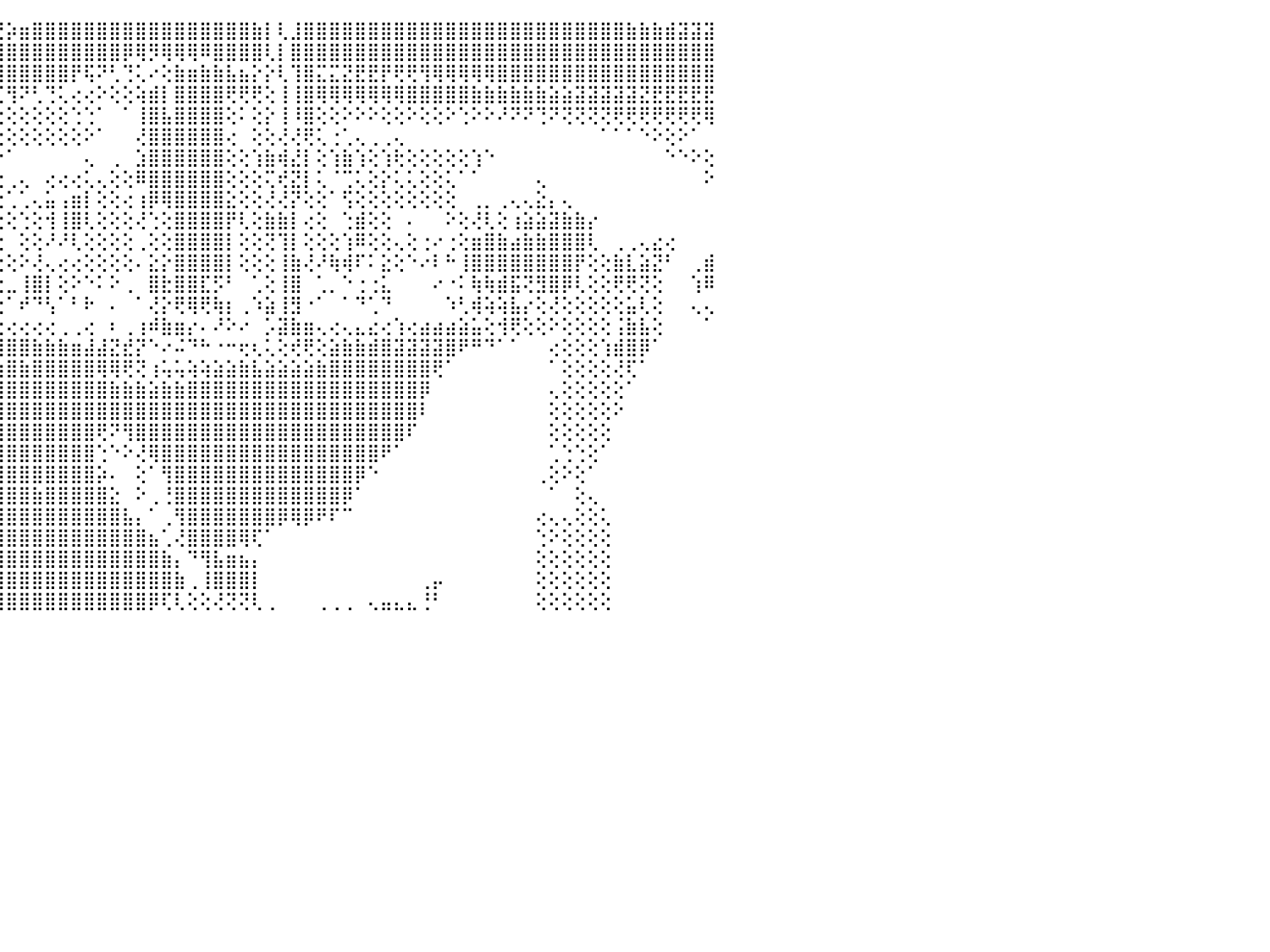

⢇⠀⠀⠀⠀⠀⠀⠀⠀⠀⠀⠀⠀⠀⠀⠀⠀⢝⣿⣿⣿⣿⣿⣿⣿⣿⣿⣿⣿⢟⣷⡕⣿⡇⡕⢕⢕⣯⢅⢸⣿⣇⢼⣟⣝⡵⣶⣿⣿⣿⣿⣿⣿⣿⣿⣿⣿⣿⣿⣿⣿⣿⣿⣿⣷⡇⢇⣸⣿⣿⣿⣿⣿⣿⣿⣿⣿⣿⣿⣿⣿⣿⣿⣿⣿⣿⣿⣿⣿⣿⣿⣿⣿⣷⣷⣷⣾⣽⣽⣽⠀
⠀⠀⠀⠀⠀⠀⠀⠀⠀⠀⠀⠀⠀⠀⠀⠀⠀⢄⢸⣿⣿⣿⣿⣿⣿⡿⢟⢕⢸⡇⣿⡧⢺⡇⡇⡕⢕⣿⢧⢾⣿⣵⣗⢹⣿⣿⣿⣿⣿⣿⣿⣿⣿⣿⡿⢿⡻⢿⢿⢿⠿⣿⣿⣿⣿⢇⡇⣿⣿⣿⣿⣿⣿⣿⣿⣿⣿⣿⣿⣿⣿⣿⣿⣿⣿⣿⣿⣿⣿⣿⣿⣿⣿⣿⣿⣿⣿⣿⣿⣿⠀
⠀⠀⠀⠀⠀⠀⠀⠀⠀⠀⠀⠀⠀⢀⢀⢄⢄⣄⣔⣿⣿⣿⣿⣹⣿⣿⡇⡕⠸⢟⣿⣇⢸⡇⠇⢇⣩⣿⣾⣿⣿⣿⡏⣼⣿⣿⣿⣿⣿⣿⡟⢯⠝⢃⢙⢅⠔⢕⣷⣶⣷⣷⣧⣦⡕⡕⢇⢹⣿⣍⣍⣝⣟⣟⡟⢟⢟⢻⢿⢿⢿⢿⢿⣿⣿⣿⣿⣿⣿⣿⣿⣿⣿⣿⣿⣿⣿⣿⣿⣿⠀
⠀⠀⠀⠀⠀⠀⠀⠀⢀⢄⢔⢔⢕⢕⣱⣾⣿⡿⢿⣿⣿⣿⣿⣿⣿⣿⡇⣇⢕⣧⢽⣟⣽⣶⣿⣿⣿⣿⣿⣿⣿⣿⣿⢿⢏⢻⠝⢃⢙⢅⢔⢔⠕⢕⢕⢵⣾⡇⣿⣿⣿⣿⢟⢟⢟⢕⢸⢸⣿⢿⢿⢿⢿⢿⢿⢿⣿⣿⣿⣿⣿⣷⣷⣷⣷⣷⣷⣵⣵⣽⣽⣽⣽⣽⣝⣟⣟⣟⣟⣟⠀
⠀⠀⠀⠀⠀⠀⠀⠀⠕⠕⢕⢕⢕⣄⣿⡿⢇⢕⣕⢸⣿⣿⡿⢻⣿⣯⢟⣛⣽⣷⣿⣿⡾⣿⣿⣿⣿⣿⣿⢻⠏⢗⢕⢅⢔⢕⢕⢕⢕⢕⢑⢑⠁⠀⠁⢸⣿⣧⣿⣿⣿⣿⢕⠅⢕⡕⢸⠸⣿⢕⢕⠕⠕⠕⢕⢕⠕⢕⢕⠕⢑⠕⠕⠜⠝⠝⢙⠝⢝⢝⢝⢝⢟⢟⢟⢟⢟⢟⢟⢿⠀
⠀⠀⠀⠀⡴⢖⢔⢔⢔⢔⢔⢕⣴⣥⣧⣵⣵⣵⣱⡇⢇⡏⢕⢕⢸⣿⣿⣿⣿⣿⣿⢿⢟⢟⠝⢙⢜⢅⢔⢕⢕⢕⠕⠑⢕⢕⢕⢕⢕⢕⢕⠕⠁⠀⠀⢜⣿⣿⣿⣿⣿⣿⢔⠀⢕⢕⢜⢜⢟⢅⢐⢁⢄⢀⢀⢄⠀⠀⠀⠀⠀⠀⠀⠀⠀⠀⠀⠀⠀⠀⠀⠁⠁⠁⠑⠕⢕⠕⠁⠀⠀
⠀⠀⠀⠀⢕⢕⢕⢕⣥⣓⣷⣷⣿⣿⣿⢿⢿⣿⣿⡟⢿⣷⡕⢕⢸⢿⡿⢟⢏⢑⢅⢕⢔⠕⢕⢕⢕⢅⢕⢕⢕⡕⢕⢕⠕⠁⠀⠀⠀⠀⠀⢄⠀⢀⠀⣱⣿⣿⣿⣿⣿⣿⢕⢕⢱⣷⢾⣜⡇⢕⢱⣷⢱⢕⢱⢗⢕⢕⢕⢕⢕⢱⠑⠀⠀⠀⠀⠀⠀⠀⠀⠀⠀⠀⠀⠀⠑⠑⠕⢕⠀
⡀⠀⠀⠀⢕⢕⢕⣵⣵⢻⣿⣿⡿⢕⢕⢕⢕⢜⢻⣕⢜⢕⠕⠔⢕⢕⠕⠕⢕⠕⢕⢕⢔⢀⠀⠁⠀⠁⠀⠁⢰⣷⣧⣵⢔⢀⢄⠀⢔⢔⢔⢅⢄⢕⢕⠿⣿⣿⣿⣿⣿⣿⢕⢕⢕⢍⢞⣝⡇⢅⠈⢉⢅⢕⡕⢅⢅⢕⢕⢅⠁⠁⠀⠀⠀⠀⢄⠀⠀⠀⠀⠀⠀⠀⠀⠀⠀⠀⠀⠕⠀
⣿⡔⠀⠀⢕⢕⢕⢜⢕⢕⢜⢝⢕⢕⢕⢕⢕⢕⢌⢻⠟⡗⢔⢔⢕⢕⢔⢕⢑⢕⢕⢕⢕⢕⢀⢀⢄⢕⢸⠔⢍⢿⣿⣿⢕⢁⢁⢄⣥⢠⣶⡇⢕⢕⢔⢰⡿⢿⣿⣿⣿⣿⣕⢕⢕⢜⢜⡝⢕⢕⠁⢫⢕⢕⢕⢕⢕⢕⢕⢕⠀⢀⡀⢀⢄⢄⣕⡄⢄⠀⠀⠀⠀⠀⠀⠀⠀⠀⠀⠀⠀
⣿⣧⢄⢔⣵⣿⣷⣧⢕⢕⢕⢕⢕⢕⢕⢕⢕⢕⢕⢕⢗⣵⣵⢕⢕⢕⢕⢱⣧⡮⡕⢕⢕⢕⢌⠅⢕⢕⢕⠀⢕⢜⢟⢟⢕⢕⢑⢕⢺⢸⣿⢇⢕⢕⢕⢜⢑⢕⣿⣿⣿⣿⡟⢇⢕⣷⣷⡇⢔⢕⠀⢑⣾⢕⢕⠀⠄⠀⠀⠕⢕⢜⢇⢕⢰⣵⣵⣽⣷⣷⡔⠀⠀⠀⠀⠀⠀⠀⠀⠀⠀
⣿⡿⣱⣾⣿⣿⣿⣿⢕⢕⢕⢕⢕⢕⢕⢕⢕⢕⢕⢕⣼⢕⣕⢕⢕⣕⡵⢼⢿⣷⣧⢕⣕⣕⣕⣕⣕⣑⣕⡀⢕⢱⢿⡿⢕⠀⢕⢕⠜⠜⢇⢕⢕⢕⢕⢀⢕⢕⣿⣿⣿⣿⡇⢕⢕⢝⢹⡇⢕⢕⢕⢱⠿⢕⢕⢄⢕⢐⠔⢐⢕⣶⣿⣷⣴⣷⣷⣿⣿⣿⢇⠀⢀⢀⢄⣔⢔⠀⠀⠀⠀
⣟⣿⣿⣿⣿⣿⣿⢇⢕⢕⢕⢕⢕⢕⢕⣵⢵⣕⡱⠌⠉⠁⣕⢔⢝⠕⢕⢔⢔⡄⢇⢝⢕⢝⣽⡏⢅⢄⠀⠀⠀⠘⢕⢕⢕⢕⠕⢜⢄⢔⢔⢕⢕⢕⢕⠄⣕⡕⣿⣿⣿⣿⡇⢕⢕⢕⢸⣷⢜⠜⢷⢾⠏⠅⣕⢕⠑⠔⠇⠓⢸⣿⣿⣿⣿⣿⣿⣿⣿⡟⢕⢕⣷⣇⣵⣝⠃⠀⢀⣾⠀
⠑⠟⢿⣿⣿⣿⢏⢕⢕⢕⢕⢕⢕⢕⢜⢑⠑⠀⢀⢀⢗⣻⢗⠘⣅⠜⠄⣰⣿⣶⣷⣷⣿⣿⣧⣿⣯⣷⣷⣷⣷⣵⣥⡕⢕⣀⢸⣿⡇⢕⠕⠑⠅⠕⢀⠀⣿⣗⣿⣿⣏⡫⠃⠀⢁⢕⢸⣿⠀⢁⡀⠑⢐⢐⣅⠀⠀⠀⠔⠐⠅⢷⢷⣾⣯⢝⣻⣿⡿⢇⢕⢕⢟⢟⢝⢕⠀⠀⢱⠿⠀
⠀⠀⠀⠈⠻⢗⢕⢕⢕⢕⢕⢕⢕⢱⢅⣀⢁⠀⠀⠀⠀⢠⠕⠕⢀⠜⠔⠀⢻⣿⣿⡏⠘⣿⣿⣿⣿⣿⣿⣿⣿⣿⢿⢇⢕⠁⠞⠙⢣⠁⠃⠗⠀⠄⠀⠁⢜⡕⢟⢿⢟⢷⡆⢀⠱⣵⢸⣻⠐⠁⠀⠁⠙⢁⠙⠀⠀⠀⠀⠱⢃⢾⢵⢵⣧⡔⢕⢜⢕⢕⢕⢕⢕⣥⢇⢕⠀⠀⢄⢄⠀
⠀⠀⠀⠀⠀⠀⠈⠛⢿⣿⣿⣷⣾⣿⡇⢕⢏⢗⢹⡳⢧⡵⢄⢅⣁⣀⢁⠀⠀⠅⠁⠀⠀⠀⠀⠑⠒⠂⠐⠐⠐⠐⠀⢕⢕⢔⢔⢔⢔⢀⢀⢔⠀⠆⢀⢰⠾⣷⣶⡔⠄⠜⠕⠔⠀⡡⣽⣷⣶⢄⢔⢄⣄⣔⢔⢱⢔⣴⣴⣴⣵⣥⢕⢺⢟⢕⢕⠕⢕⢕⢕⢕⢨⣷⣧⢕⠀⠀⠀⠁⠀
⠀⠀⠀⠀⠀⠀⠀⠀⠀⠈⠛⠿⣿⣿⣷⡄⢕⢕⢕⢕⢕⢕⠕⠕⢕⢕⢔⡕⢅⡰⡔⢄⢄⢄⢄⢄⢄⢄⢄⢄⢄⢄⢄⢽⢿⣿⣿⣷⣷⣷⣶⣼⣼⣝⣞⡝⠑⠔⠬⠙⠓⠐⠒⢖⢆⢅⢕⢞⢟⢕⣵⣷⣷⣾⣿⣽⣽⣽⣽⣿⠟⠛⠙⠁⠁⠀⠀⢔⢕⢕⢕⢱⣾⣿⡿⠁⠀⠀⠀⠀⠀
⠀⠀⠀⠀⠀⠀⠀⠀⠀⠀⠀⠀⠀⠉⠉⠑⢕⢕⣵⣵⣷⣥⣵⣾⣷⣶⣶⣶⣶⣶⣷⣵⣷⣥⣷⣷⣷⣷⣷⣶⣾⣿⣿⣷⣷⣿⣷⣿⣿⣿⣿⣿⢿⢿⢟⢝⢰⢥⢥⢵⢵⣵⣵⣷⣧⣵⣵⣵⣵⣷⣿⣿⣿⣿⣿⣿⣿⣿⢟⠁⠀⠀⠀⠀⠀⠀⠀⠁⢕⢕⢕⢕⢜⢏⠁⠀⠀⠀⠀⠀⠀
⠀⠀⠀⠀⠀⠀⠀⠀⠀⠀⠀⠀⠀⠀⠀⠀⠀⢕⢸⣿⣿⣿⣿⣿⣿⣿⣿⣿⣿⣿⣿⢿⢿⢿⢿⣿⢿⢻⣿⣿⣿⣿⣿⣿⣿⣿⣿⣿⣿⣿⣿⣿⣿⣷⣷⣷⣵⣷⣷⣿⣿⣿⣿⣿⣿⣿⣿⣿⣿⣿⣿⣿⣿⣿⣿⣿⣿⡿⠀⠀⠀⠀⠀⠀⠀⠀⠀⢄⢕⢕⢕⢕⢕⠁⠀⠀⠀⠀⠀⠀⠀
⠀⠀⠀⠀⠀⠀⠀⠀⠀⠀⠀⠀⠀⠀⠀⠀⠀⠁⢕⢻⣿⣿⣿⣿⣿⣿⣿⣿⣿⣷⣶⣷⣷⣷⣷⣷⣾⣿⣿⣿⣿⣿⣿⣿⣿⣿⣿⣿⣿⣿⣿⣿⣿⣿⣿⣿⣿⣿⣿⣿⣿⣿⣿⣿⣿⣿⣿⣿⣿⣿⣿⣿⣿⣿⣿⣿⣿⠇⠀⠀⠀⠀⠀⠀⠀⠀⠀⢕⢕⢕⢕⢕⠕⠀⠀⠀⠀⠀⠀⠀⠀
⠀⠀⠀⠀⠀⠀⠀⠀⠀⠀⠀⠀⠀⠀⠀⠀⠀⠀⠁⢜⣿⣿⣿⣿⣿⣿⣿⣿⣿⣿⣿⣿⣿⣿⣿⣿⣿⣿⣿⣿⣿⣿⣿⣿⣿⣿⣿⣿⣿⣿⣿⣿⢟⠝⢻⣿⣿⣿⣿⣿⣿⣿⣿⣿⣿⣿⣿⣿⣿⣿⣿⣿⣿⣿⣿⣿⠏⠀⠀⠀⠀⠀⠀⠀⠀⠀⠀⢕⢕⢕⢕⢕⠀⠀⠀⠀⠀⠀⠀⠀⠀
⠀⠀⠀⠀⠀⠀⠀⠀⠀⠀⠀⠀⠀⠀⠀⠀⠀⠀⠀⠀⢸⣿⣿⣿⣿⣿⣿⣿⣿⣿⣿⣿⣿⣿⣿⣿⣿⣿⣿⣿⣿⣿⣿⣿⣿⣿⣿⣿⣿⣿⣿⣿⢑⠑⠕⢜⢿⣿⣿⣿⣿⣿⣿⣿⣿⣿⣿⣿⣿⣿⣿⣿⣿⣿⠟⠁⠀⠀⠀⠀⠀⠀⠀⠀⠀⠀⠀⢁⢑⢑⢕⠁⠀⠀⠀⠀⠀⠀⠀⠀⠀
⠀⠀⠀⠀⠀⠀⠀⠀⠀⠀⠀⠀⠀⠀⠀⠀⠀⠀⠀⠀⠑⢿⣿⣿⣿⣿⣿⣿⣿⣿⣿⣿⣿⣿⣿⣿⣿⣿⣿⣿⣿⣿⣿⣿⣿⣿⣿⣿⣿⣿⣿⣿⡵⠄⠀⢕⠁⢻⣿⣿⣿⣿⣿⣿⣿⣿⣿⣿⣿⣿⣿⣿⡿⠑⠀⠀⠀⠀⠀⠀⠀⠀⠀⠀⠀⠀⢀⢕⠕⢕⠁⠀⠀⠀⠀⠀⠀⠀⠀⠀⠀
⠀⠀⠀⠀⠀⠀⠀⠀⠀⠀⠀⠀⠀⠀⠀⠀⠀⠀⠀⠀⠀⢸⣿⣿⣿⣿⣿⣿⣿⣿⣿⣿⣿⣿⣿⣿⣿⣿⣿⣿⣿⣿⣿⣿⣿⣿⣿⣷⣿⣿⣿⣿⣿⣕⠀⠕⢀⢘⣿⣿⣿⣿⣿⣿⣿⣿⣿⣿⣿⣿⣿⡿⠁⠀⠀⠀⠀⠀⠀⠀⠀⠀⠀⠀⠀⠀⠀⠁⠀⢕⢄⠀⠀⠀⠀⠀⠀⠀⠀⠀⠀
⠀⠀⠀⠀⠀⠀⠀⠀⠀⠀⠀⠀⠀⠀⠀⠀⠀⢄⢔⢔⠀⢕⢻⣿⣿⣿⣿⣿⣿⣿⣿⣿⣿⣿⣿⣿⣿⣿⣿⣿⣿⣿⣿⣿⣿⣿⣿⣿⣿⣿⣿⣿⣿⣿⣧⡄⠁⢀⢻⣿⣿⣿⣿⣿⣿⣿⡿⢿⡿⠟⠏⠉⠀⠀⠀⠀⠀⠀⠀⠀⠀⠀⠀⠀⠀⠀⢔⢄⢄⢕⢕⢅⠀⠀⠀⠀⠀⠀⠀⠀⠀
⠀⠀⠀⠀⠀⠀⠀⠀⠀⠀⠀⠀⠀⠀⠀⢄⢕⢕⢕⠑⠀⠀⢸⣿⣿⣿⣿⣿⣿⣿⣿⣿⣿⣿⣿⣿⣿⣿⣿⣿⣿⣿⣿⣿⣿⣿⣿⣿⣿⣿⣿⣿⣿⣿⣿⣿⣦⢁⢜⣿⣿⣿⣿⢿⢏⠁⠀⠀⠀⠀⠀⠀⠀⠀⠀⠀⠀⠀⠀⠀⠀⠀⠀⠀⠀⠀⢑⠕⢕⢕⢕⢕⠀⠀⠀⠀⠀⠀⠀⠀⠀
⠀⠀⠀⠀⠀⠀⠀⠀⠀⠀⠀⠀⠀⠀⠀⠁⢕⠀⠑⠀⢄⢀⢁⢹⣿⣿⣿⣿⣿⣿⣿⣿⣿⣿⣿⣿⣿⣿⣿⣿⣿⣿⣿⣿⣿⣿⣿⣿⣿⣿⣿⣿⣿⣿⣿⣿⣿⣷⡄⠙⢻⣧⣶⣦⡄⠀⠀⠀⠀⠀⠀⠀⠀⠀⠀⠀⠀⠀⠀⠀⠀⠀⠀⠀⠀⠀⢕⢕⢕⢕⢕⢕⠀⠀⠀⠀⠀⠀⠀⠀⠀
⠕⠕⠕⠑⠀⠀⠀⠀⠀⠀⠀⠀⠀⠀⠀⢀⠀⠀⠀⢔⡕⠁⠀⢕⣿⣿⣿⣿⣿⣿⣿⣿⣿⣿⣿⣿⣿⣿⣿⣿⣿⣿⣿⣿⣿⣿⣿⣿⣿⣿⣿⣿⣿⣿⣿⣿⣿⣿⣷⢀⢸⣿⣿⣿⡇⠀⠀⠀⠀⠀⠀⠀⠀⠀⠀⠀⠀⢀⡤⠀⠀⠀⠀⠀⠀⠀⢕⢕⢕⢕⢕⢕⠀⠀⠀⠀⠀⠀⠀⠀⠀
⡔⠵⠔⠐⠀⠀⠀⠀⠀⠀⠀⠀⠀⠀⠀⠁⢔⡇⢕⠁⢇⠀⠀⠁⢹⣿⣿⣿⣿⣿⣿⣿⣿⣿⣿⣿⣿⣿⣿⣿⣿⣿⣿⣿⣿⣿⣿⣿⣿⣿⣿⣿⣿⣿⣿⣿⡿⢏⢇⢕⢕⢜⢝⢝⢇⢀⠀⠀⠀⢀⢀⢀⠀⢄⣤⣄⣄⢘⠃⠀⠀⠀⠀⠀⠀⠀⢕⢕⢕⢕⢕⢕⠀⠀⠀⠀⠀⠀⠀⠀⠀
⠀⠀⠀⠀⠀⠀⠀⠀⠀⠀⠀⠀⠀⠀⠀⠀⠀⠀⠀⠀⠀⠀⠀⠀⠀⠀⠀⠀⠀⠀⠀⠀⠀⠀⠀⠀⠀⠀⠀⠀⠀⠀⠀⠀⠀⠀⠀⠀⠀⠀⠀⠀⠀⠀⠀⠀⠀⠀⠀⠀⠀⠀⠀⠀⠀⠀⠀⠀⠀⠀⠀⠀⠀⠀⠀⠀⠀⠀⠀⠀⠀⠀⠀⠀⠀⠀⠀⠀⠀⠀⠀⠀⠀⠀⠀⠀⠀⠀⠀⠀⠀